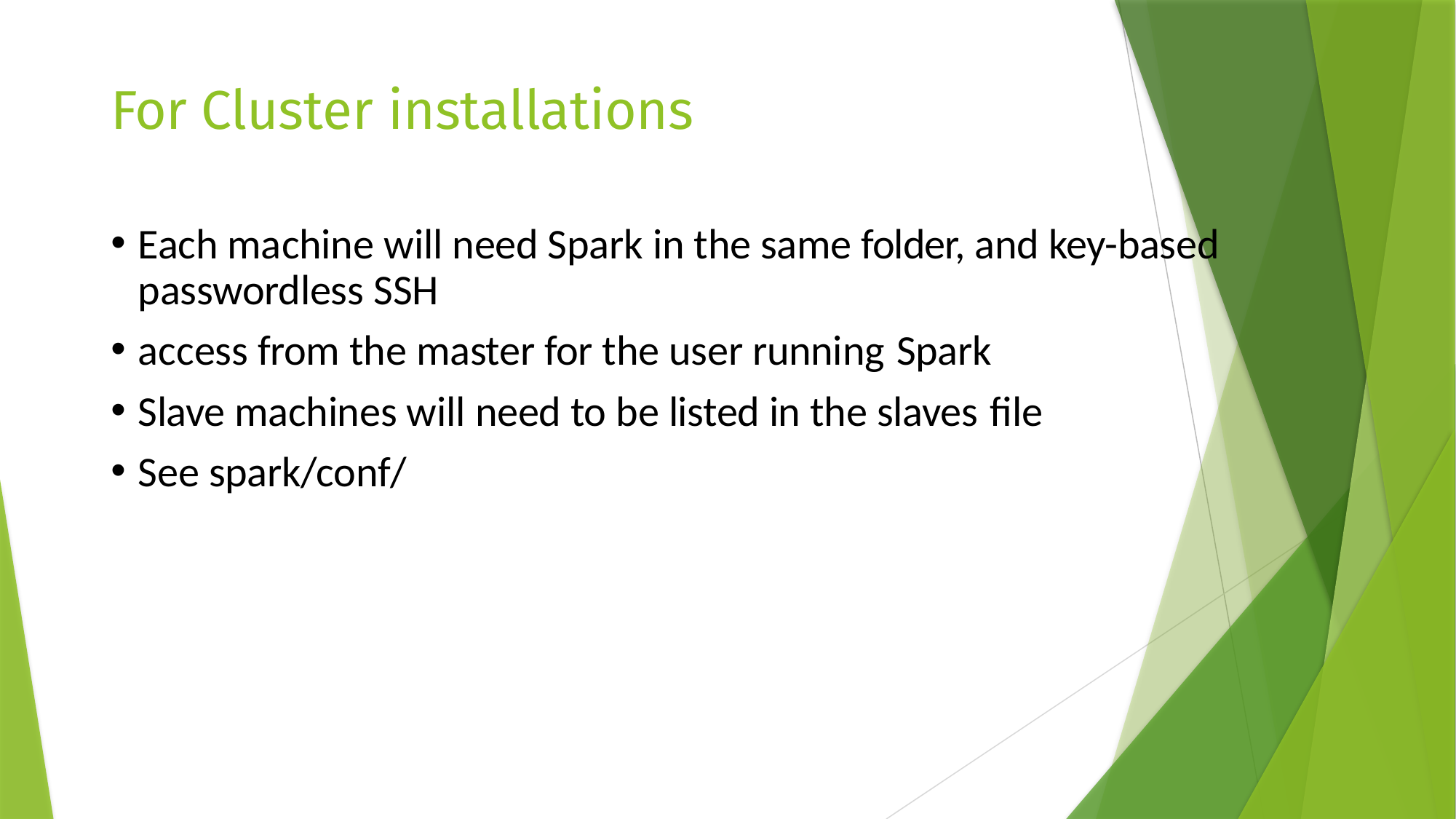

# For Cluster installations
Each machine will need Spark in the same folder, and key-based  passwordless SSH
access from the master for the user running Spark
Slave machines will need to be listed in the slaves file
See spark/conf/